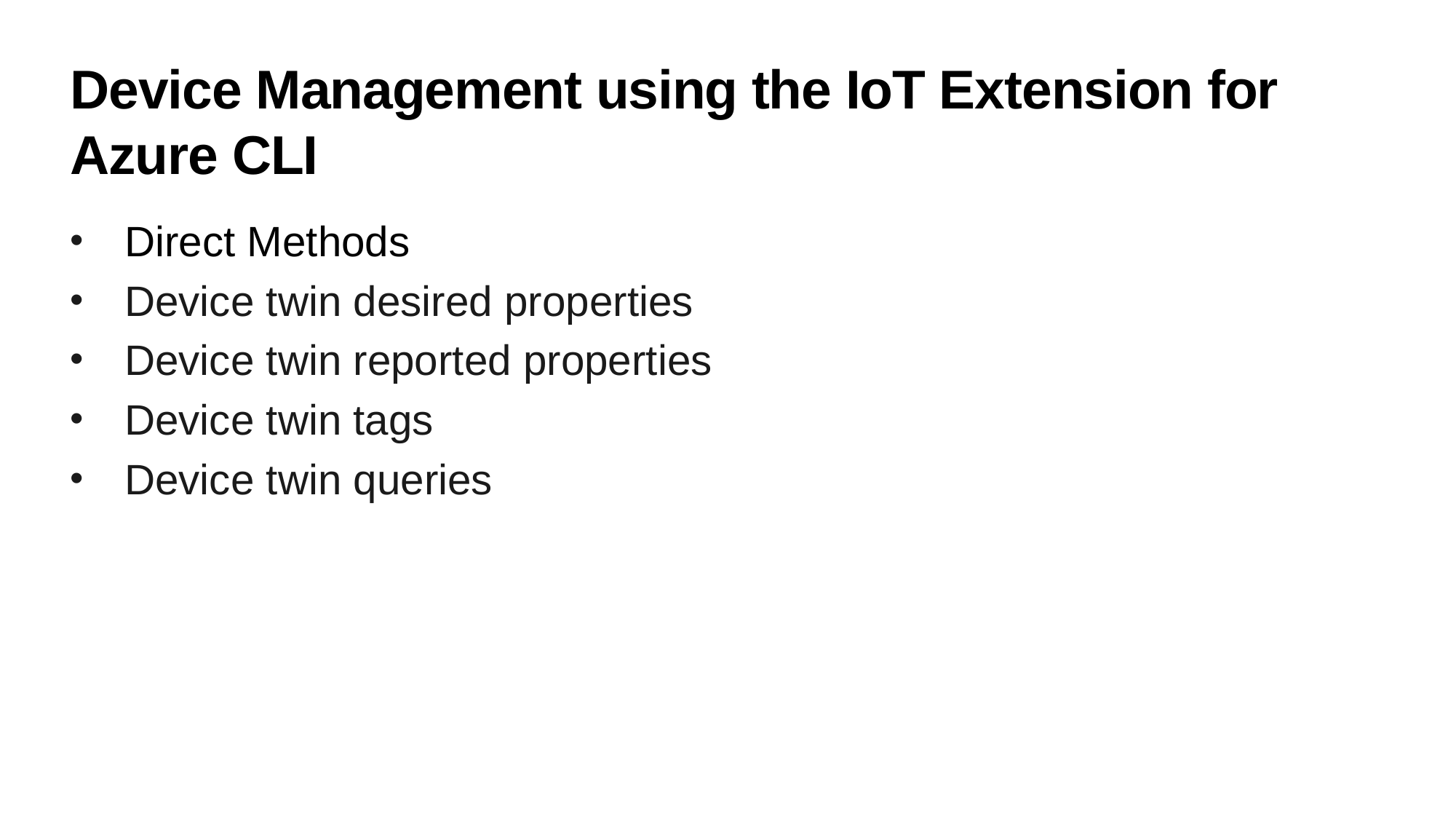

# Device Management using the IoT Extension for Azure CLI
Direct Methods
Device twin desired properties
Device twin reported properties
Device twin tags
Device twin queries